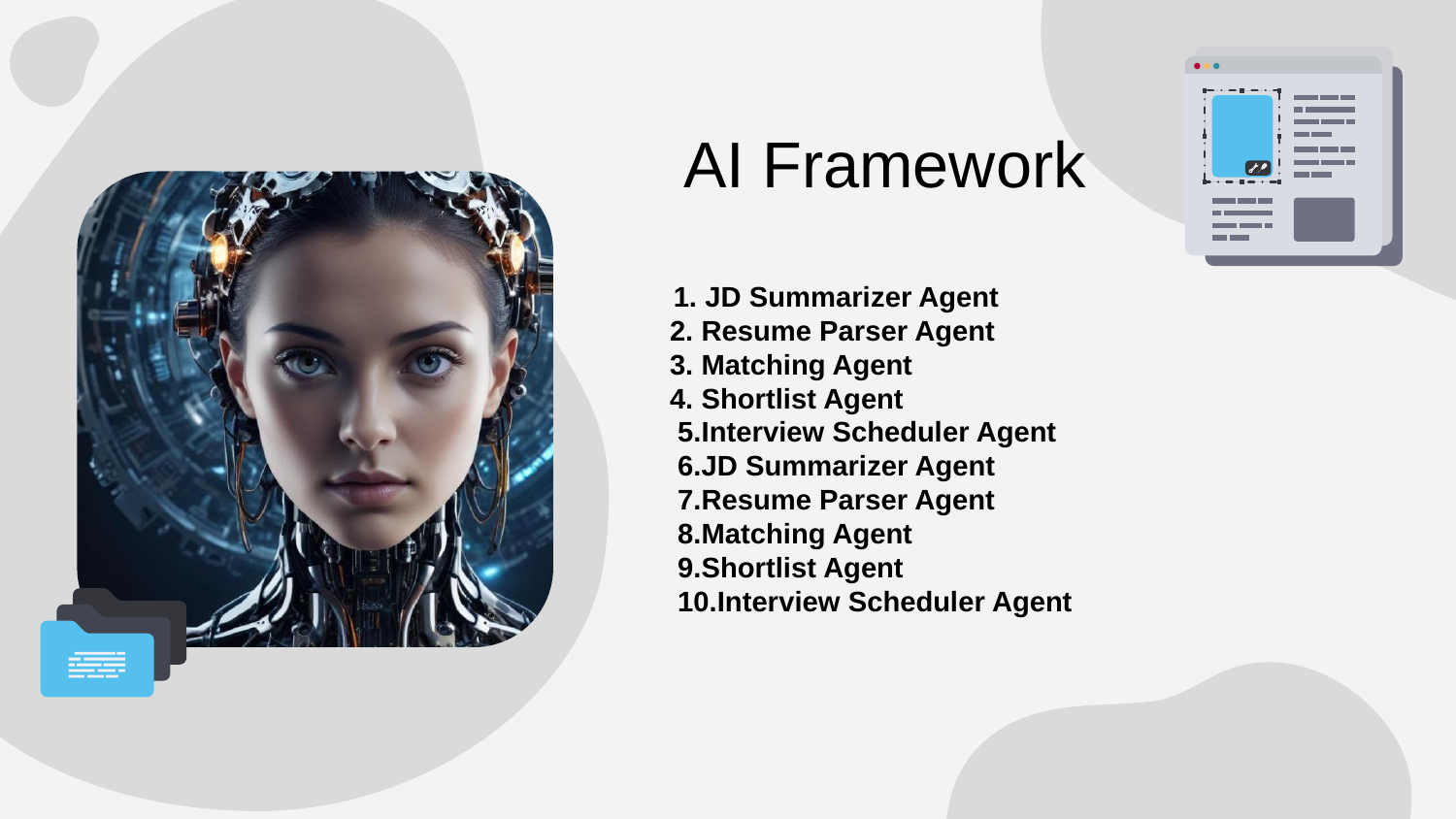

AI Framework

     1. JD Summarizer Agent
2. Resume Parser Agent
3. Matching Agent
4. Shortlist Agent
 5.Interview Scheduler Agent
 6.JD Summarizer Agent
 7.Resume Parser Agent
 8.Matching Agent
 9.Shortlist Agent
 10.Interview Scheduler Agent